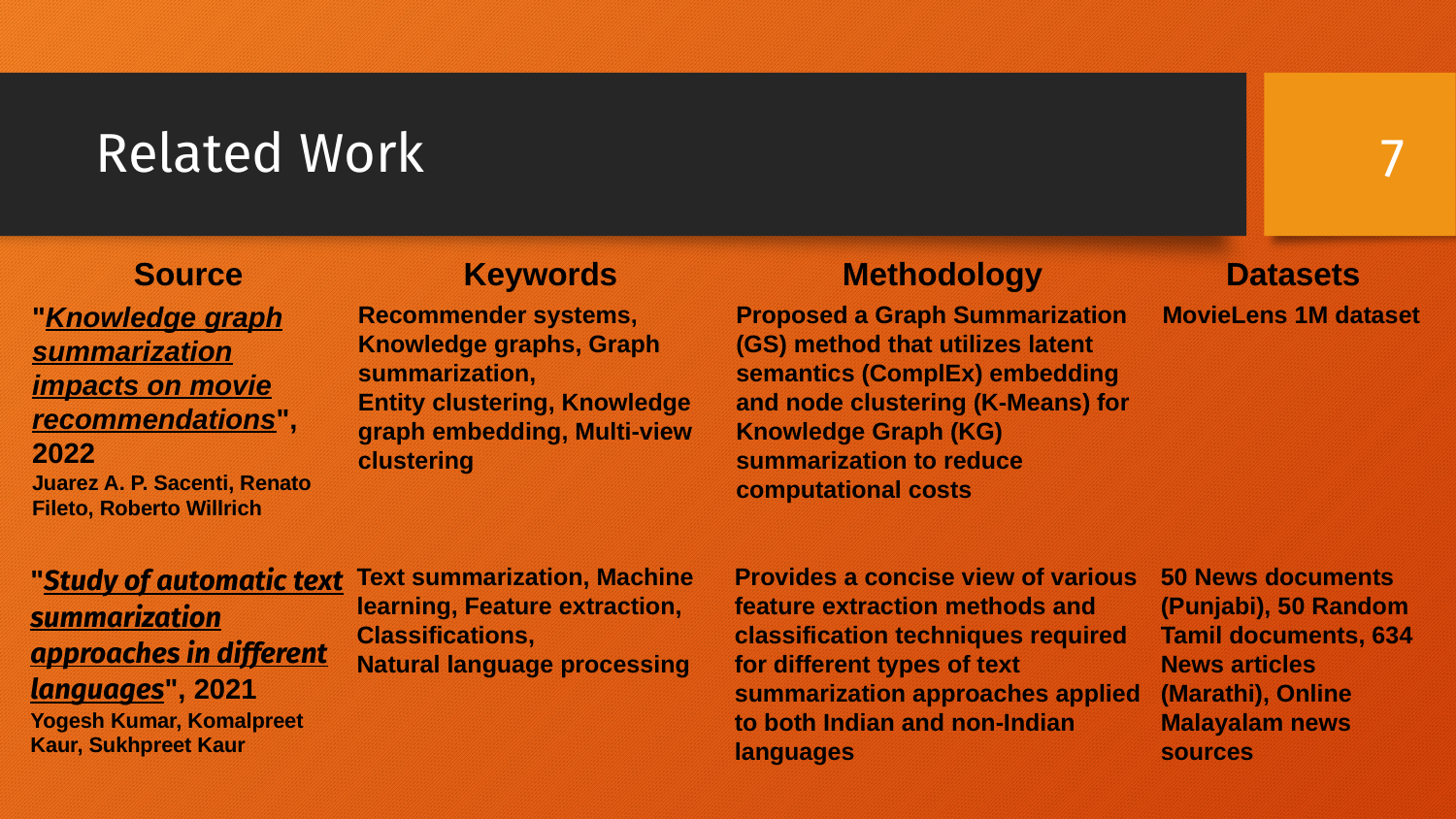

# Related Work
7
| Source | Keywords | Methodology | Datasets |
| --- | --- | --- | --- |
| "Knowledge graph summarization impacts on movie recommendations", 2022 Juarez A. P. Sacenti, Renato Fileto, Roberto Willrich | Recommender systems, Knowledge graphs, Graph summarization, Entity clustering, Knowledge graph embedding, Multi-view clustering | Proposed a Graph Summarization (GS) method that utilizes latent semantics (ComplEx) embedding and node clustering (K-Means) for Knowledge Graph (KG) summarization to reduce computational costs | MovieLens 1M dataset |
| "Study of automatic text summarization approaches in different languages", 2021 Yogesh Kumar, Komalpreet Kaur, Sukhpreet Kaur | Text summarization, Machine learning, Feature extraction, Classifications, Natural language processing | Provides a concise view of various feature extraction methods and classification techniques required for different types of text summarization approaches applied to both Indian and non-Indian languages | 50 News documents (Punjabi), 50 Random Tamil documents, 634 News articles (Marathi), Online Malayalam news sources |